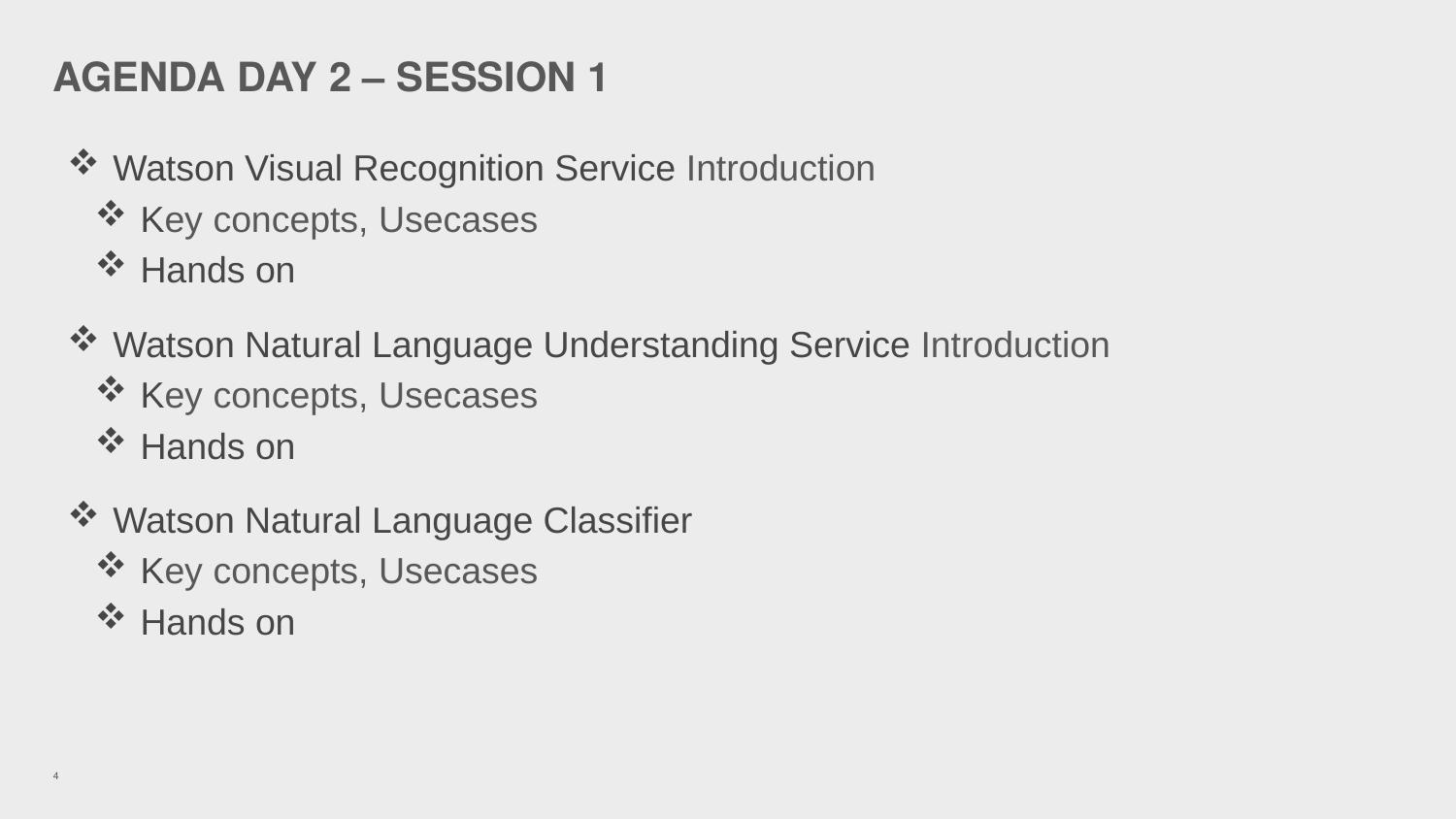

# AGENDA DAY 2 – SESSION 1
Watson Visual Recognition Service Introduction
Key concepts, Usecases
Hands on
Watson Natural Language Understanding Service Introduction
Key concepts, Usecases
Hands on
Watson Natural Language Classifier
Key concepts, Usecases
Hands on

4